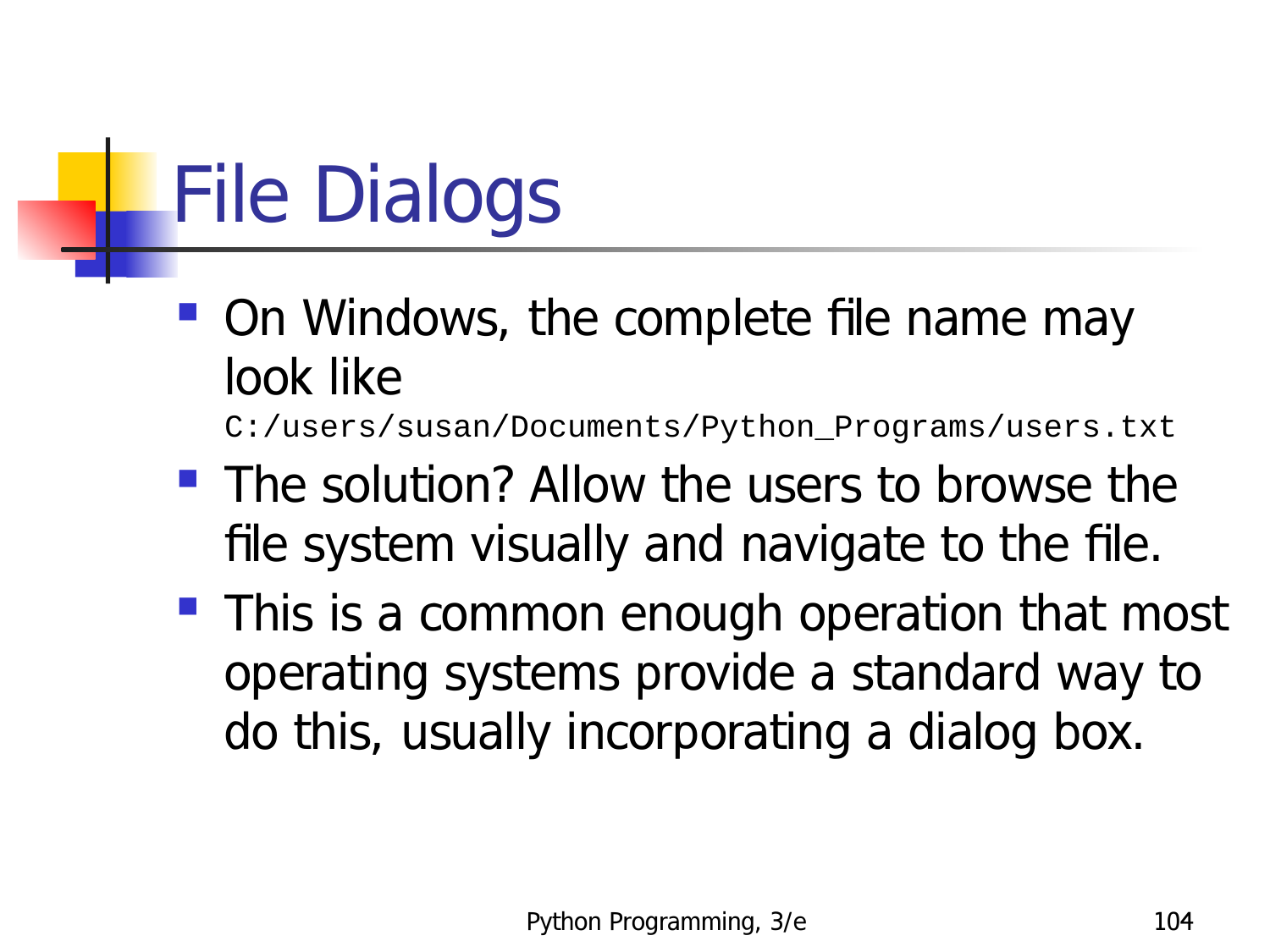

# File Dialogs
On Windows, the complete file name may look like
C:/users/susan/Documents/Python_Programs/users.txt
The solution? Allow the users to browse the file system visually and navigate to the file.
This is a common enough operation that most operating systems provide a standard way to do this, usually incorporating a dialog box.
Python Programming, 3/e
104